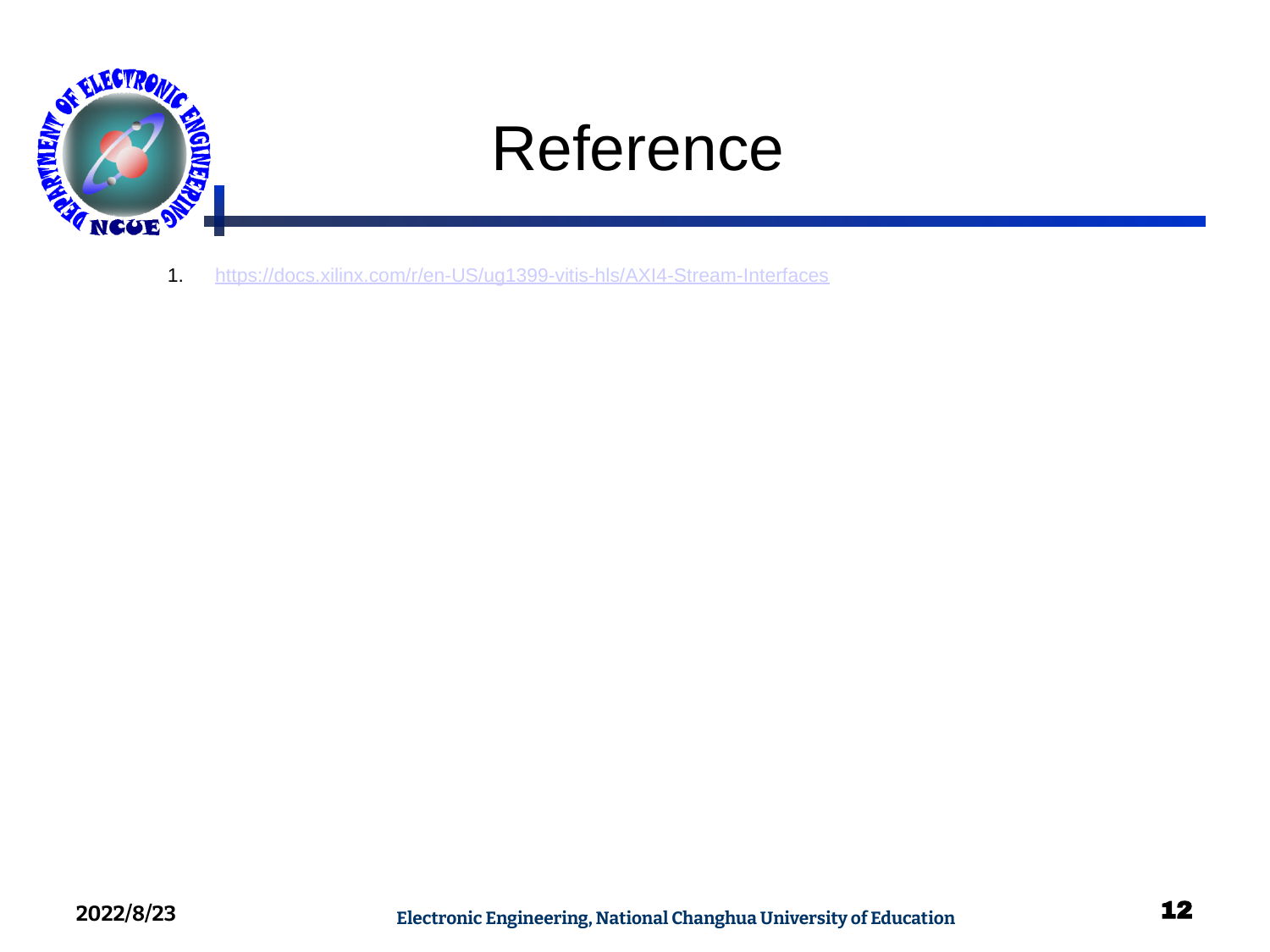

# Reference
https://docs.xilinx.com/r/en-US/ug1399-vitis-hls/AXI4-Stream-Interfaces

2022/8/23
12
 Electronic Engineering, National Changhua University of Education